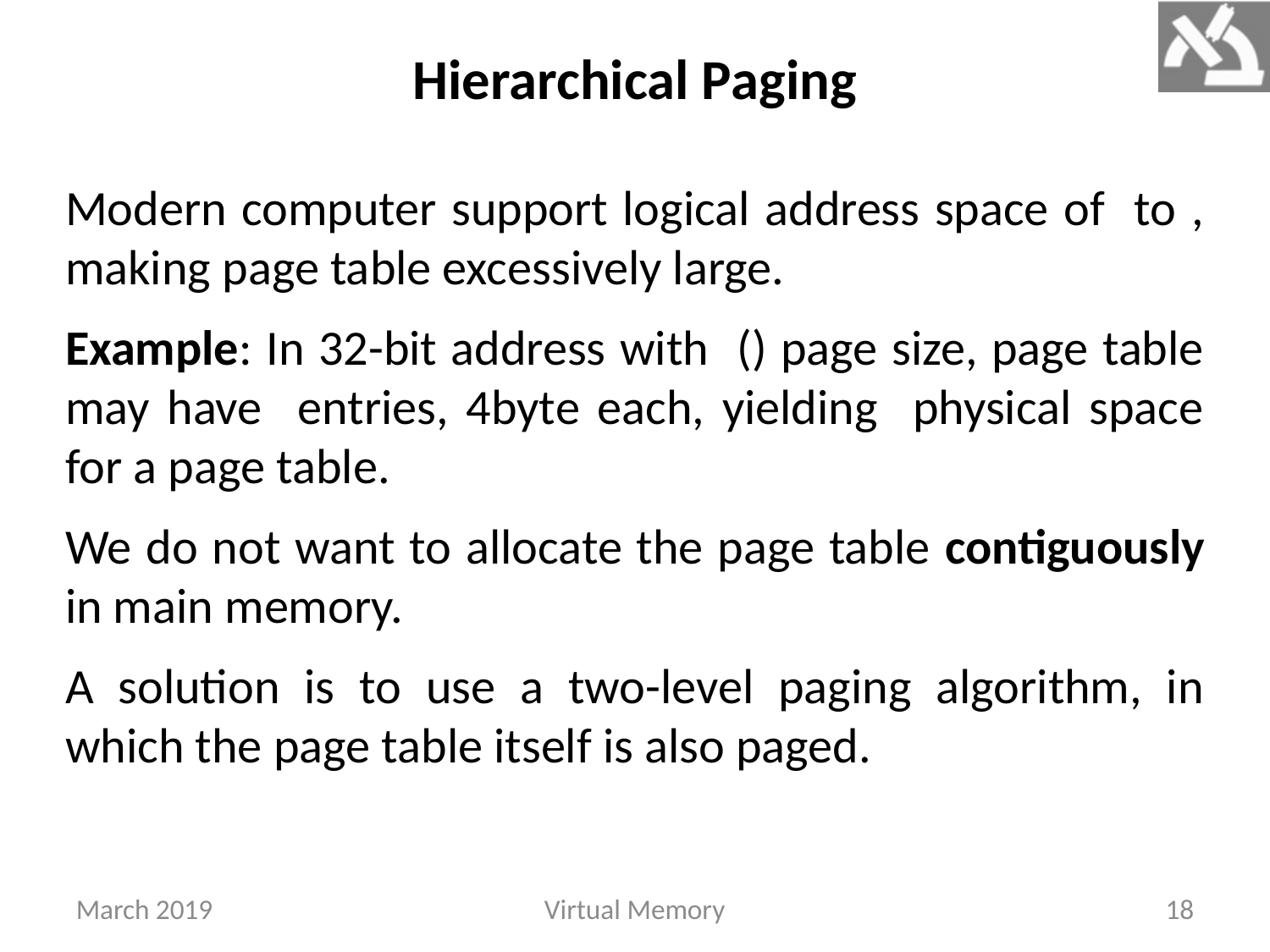

Hierarchical Paging
Modern computer support logical address space of  to , making page table excessively large.
Example: In 32-bit address with  () page size, page table may have  entries, 4byte each, yielding  physical space for a page table.
We do not want to allocate the page table contiguously in main memory.
A solution is to use a two-level paging algorithm, in which the page table itself is also paged.
March 2019
Virtual Memory
18